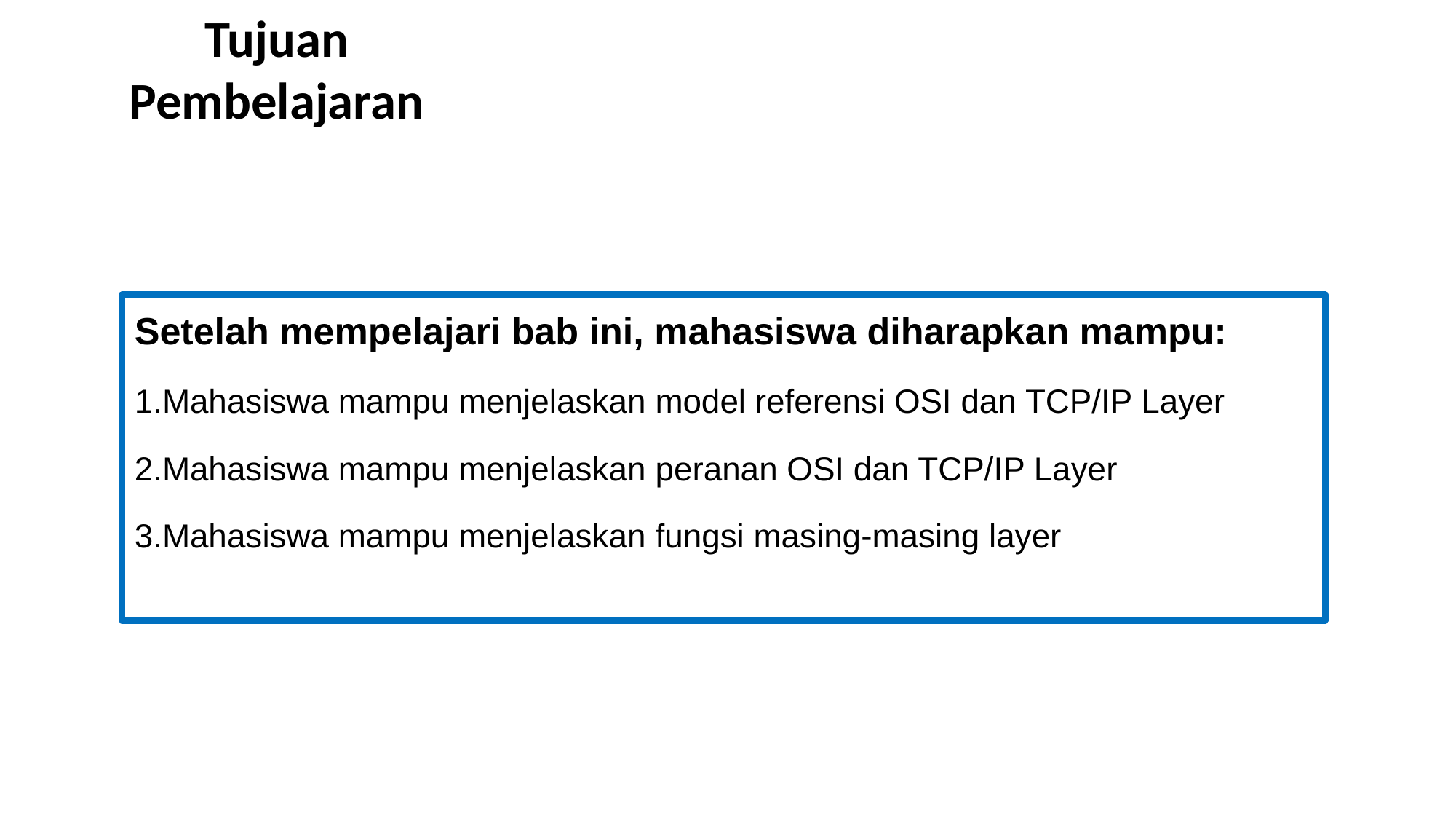

Tujuan
Pembelajaran
Setelah mempelajari bab ini, mahasiswa diharapkan mampu:
Mahasiswa mampu menjelaskan model referensi OSI dan TCP/IP Layer
Mahasiswa mampu menjelaskan peranan OSI dan TCP/IP Layer
Mahasiswa mampu menjelaskan fungsi masing-masing layer